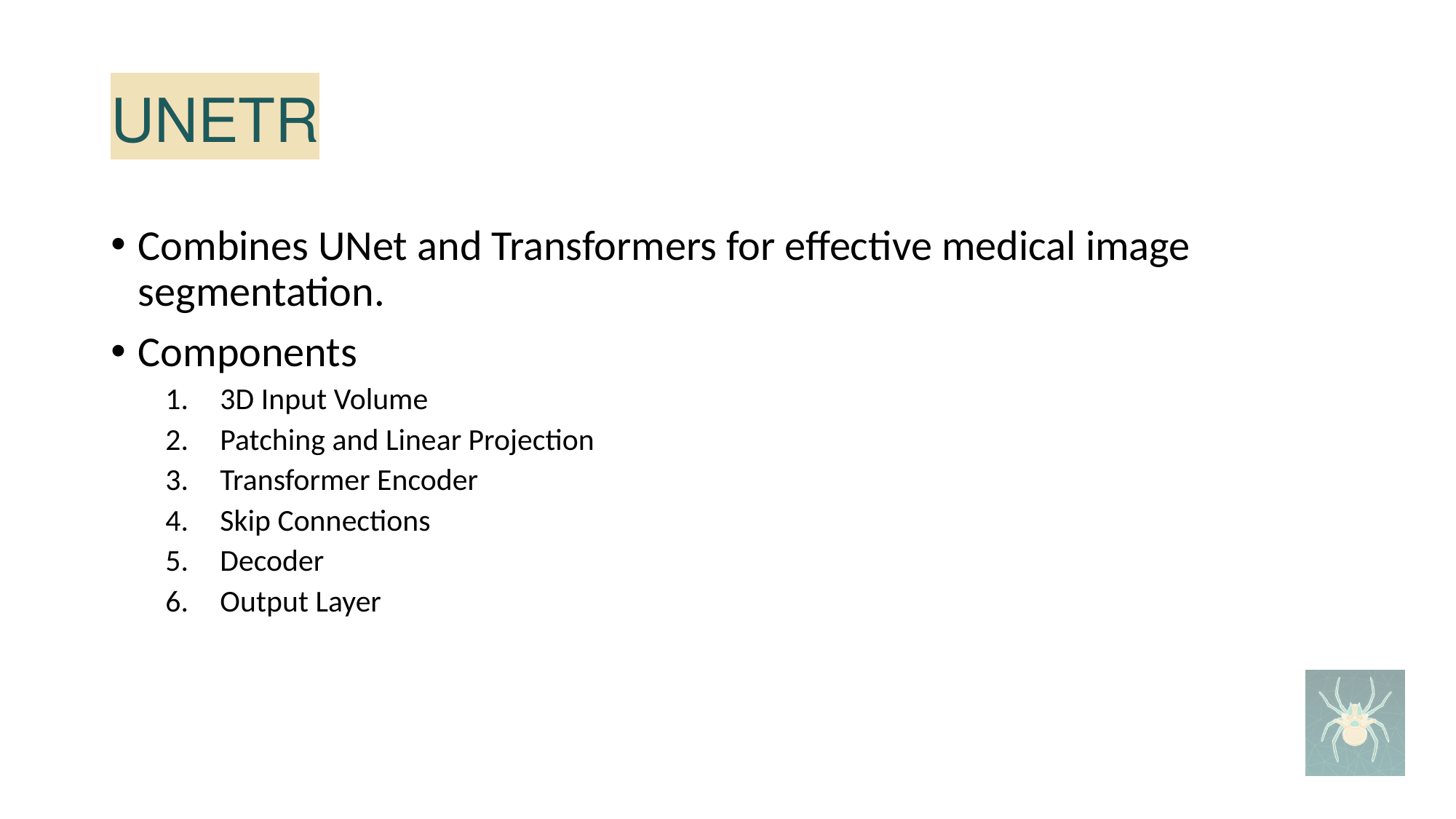

# UNETR
Combines UNet and Transformers for effective medical image segmentation.
Components
3D Input Volume
Patching and Linear Projection
Transformer Encoder
Skip Connections
Decoder
Output Layer